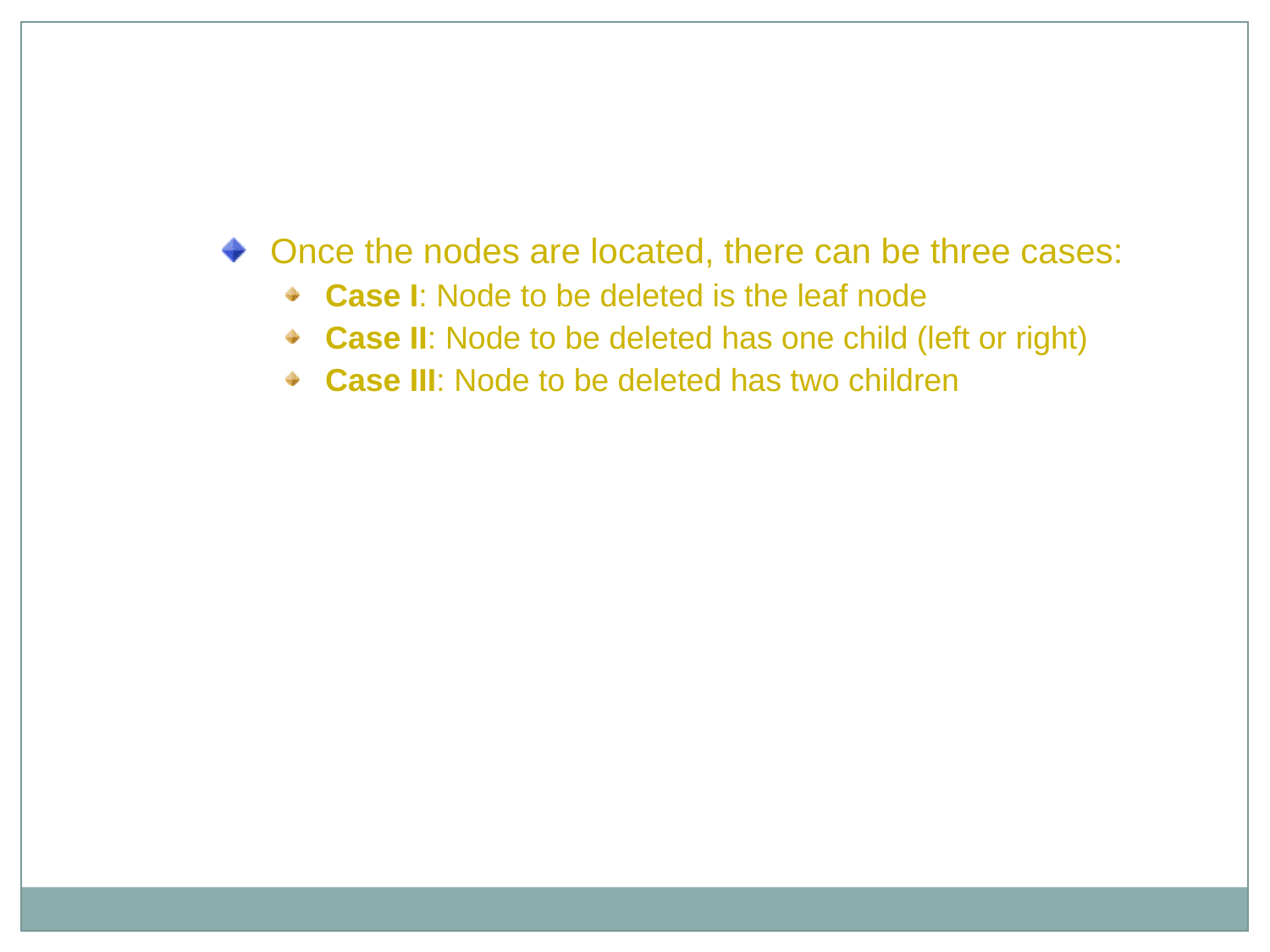

Deleting Nodes from a Binary Search Tree (Contd.)
Once the nodes are located, there can be three cases:
Case I: Node to be deleted is the leaf node
Case II: Node to be deleted has one child (left or right)
Case III: Node to be deleted has two children